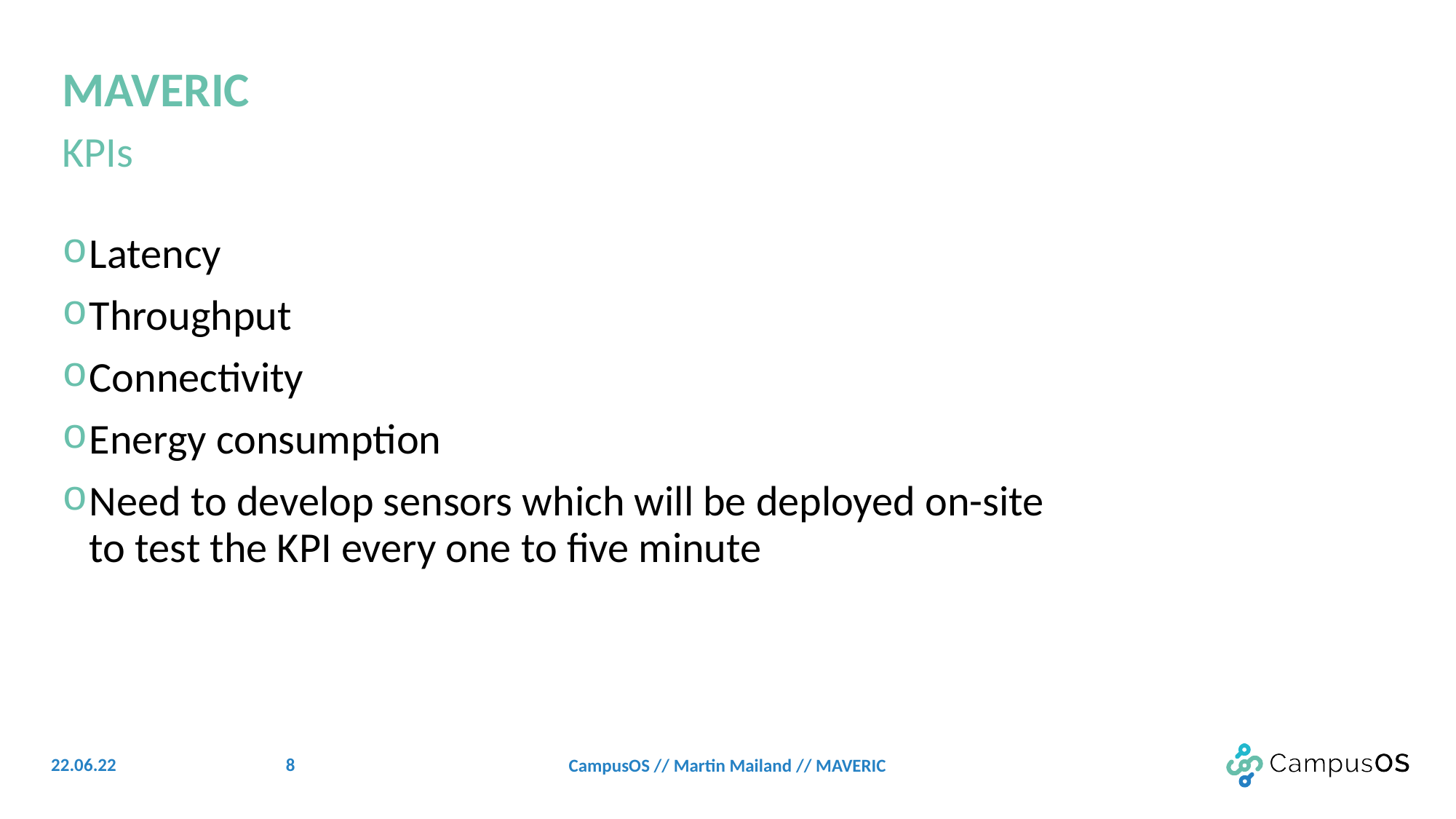

# MAVERIC
KPIs
Latency
Throughput
Connectivity
Energy consumption
Need to develop sensors which will be deployed on-site
to test the KPI every one to five minute

8
22.06.22
CampusOS // Martin Mailand // MAVERIC